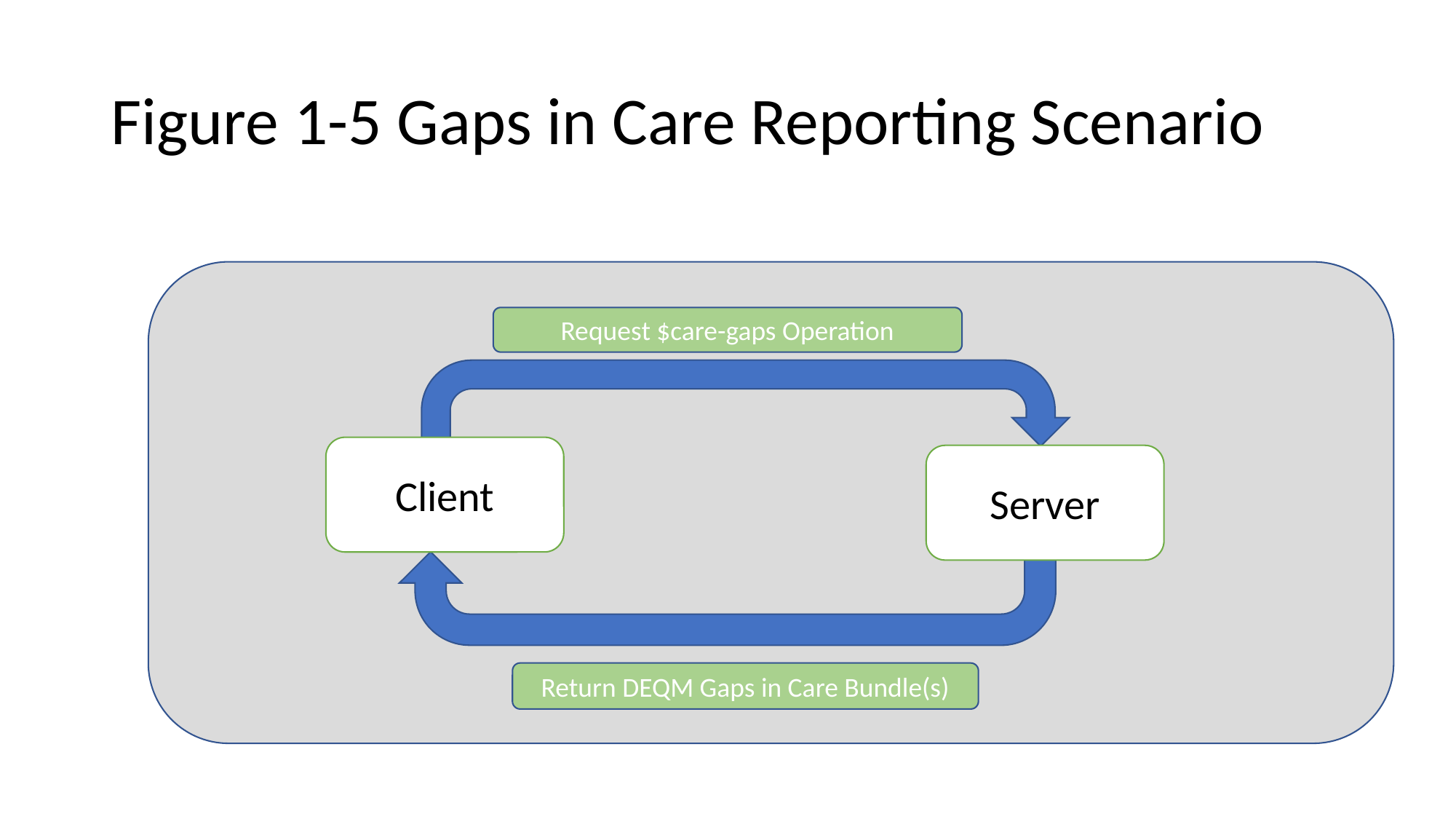

# Figure 1-5 Gaps in Care Reporting Scenario

Request $care-gaps Operation

Client
Server

Return DEQM Gaps in Care Bundle(s)